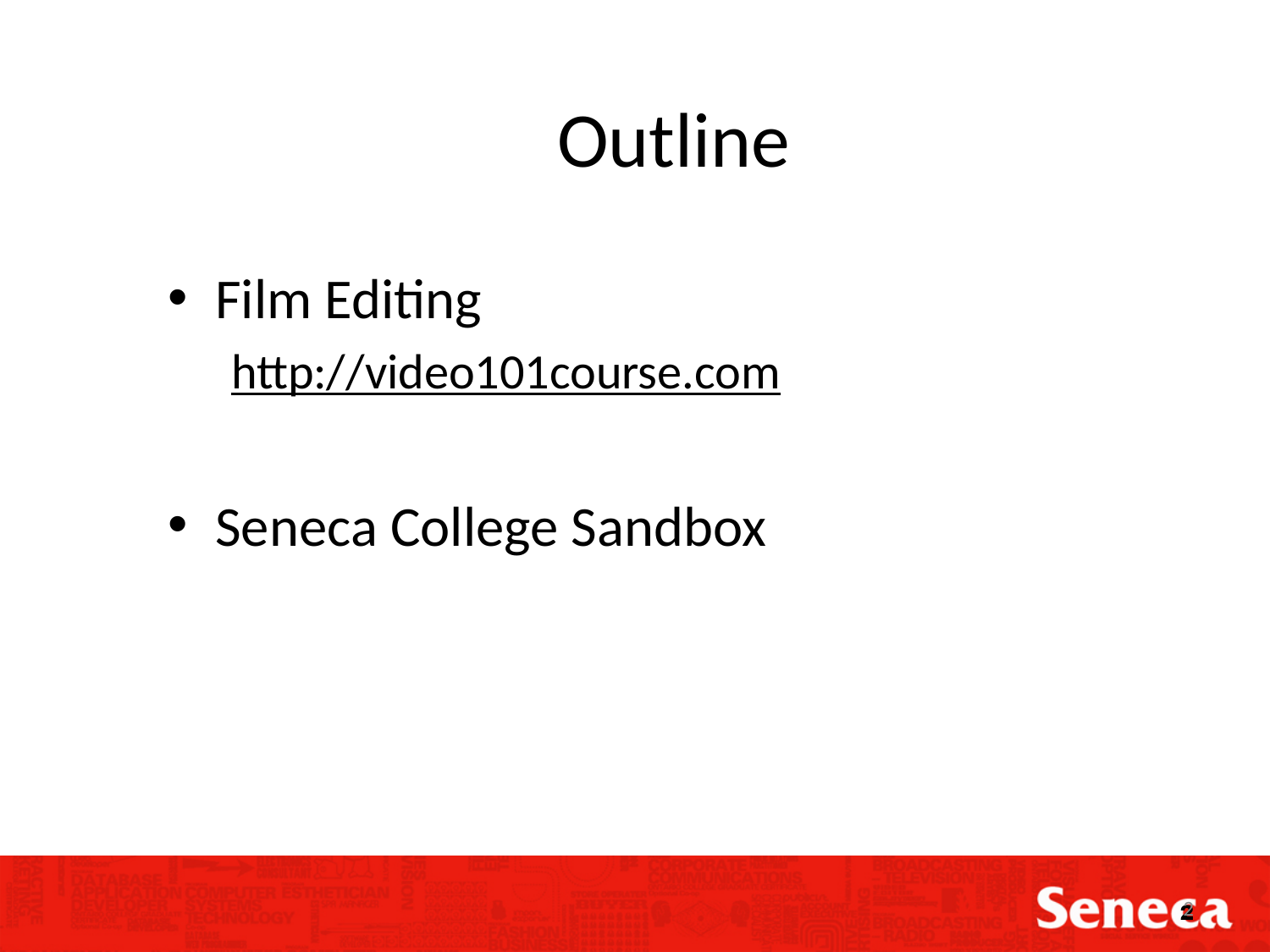

Outline
Film Editing
http://video101course.com

Seneca College Sandbox
2
2